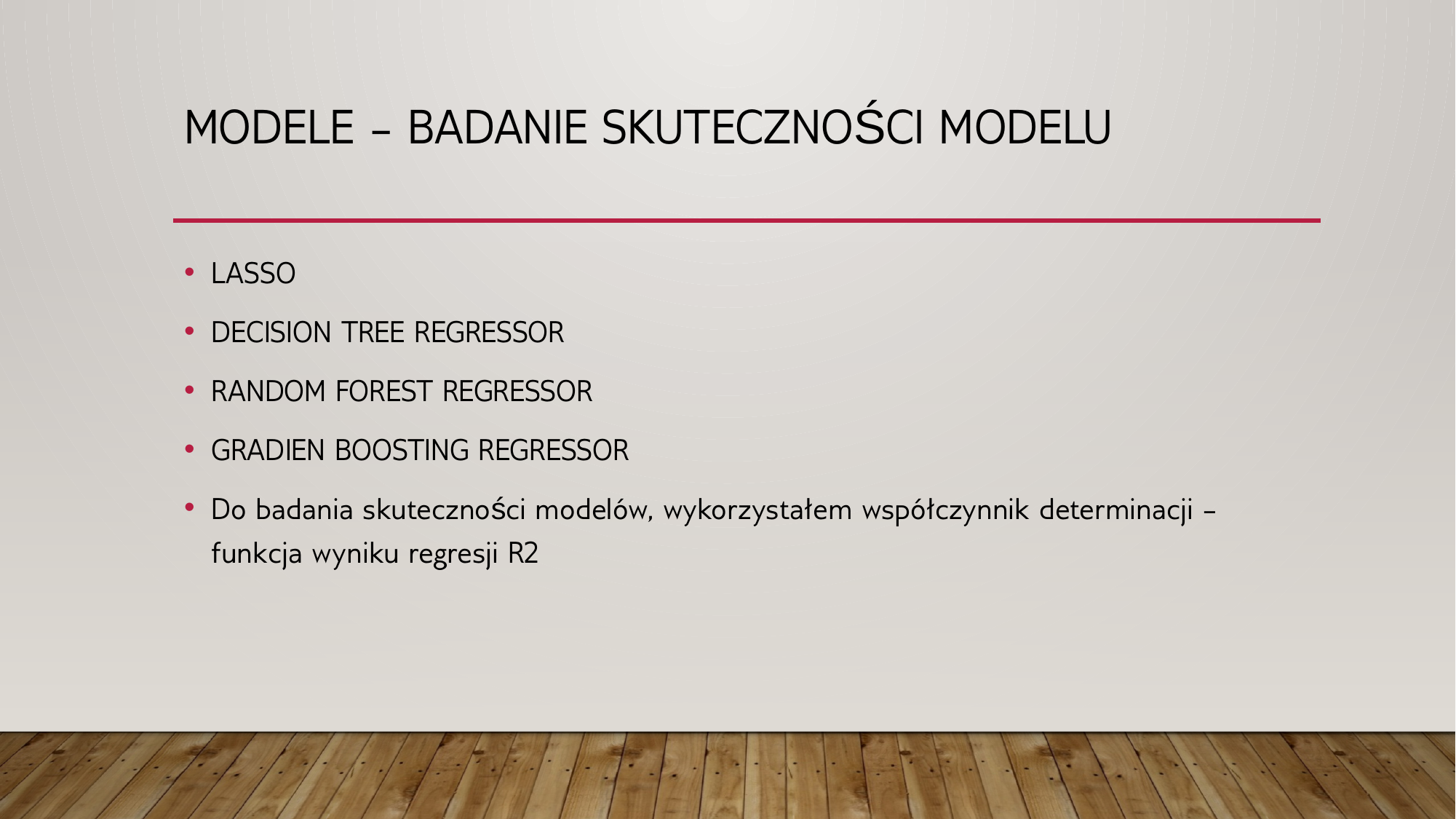

# Modele – Badanie skuteczności modelu
LASSO
DECISION TREE REGRESSOR
RANDOM FOREST REGRESSOR
GRADIEN BOOSTING REGRESSOR
Do badania skuteczności modelów, wykorzystałem współczynnik determinacji – funkcja wyniku regresji R2